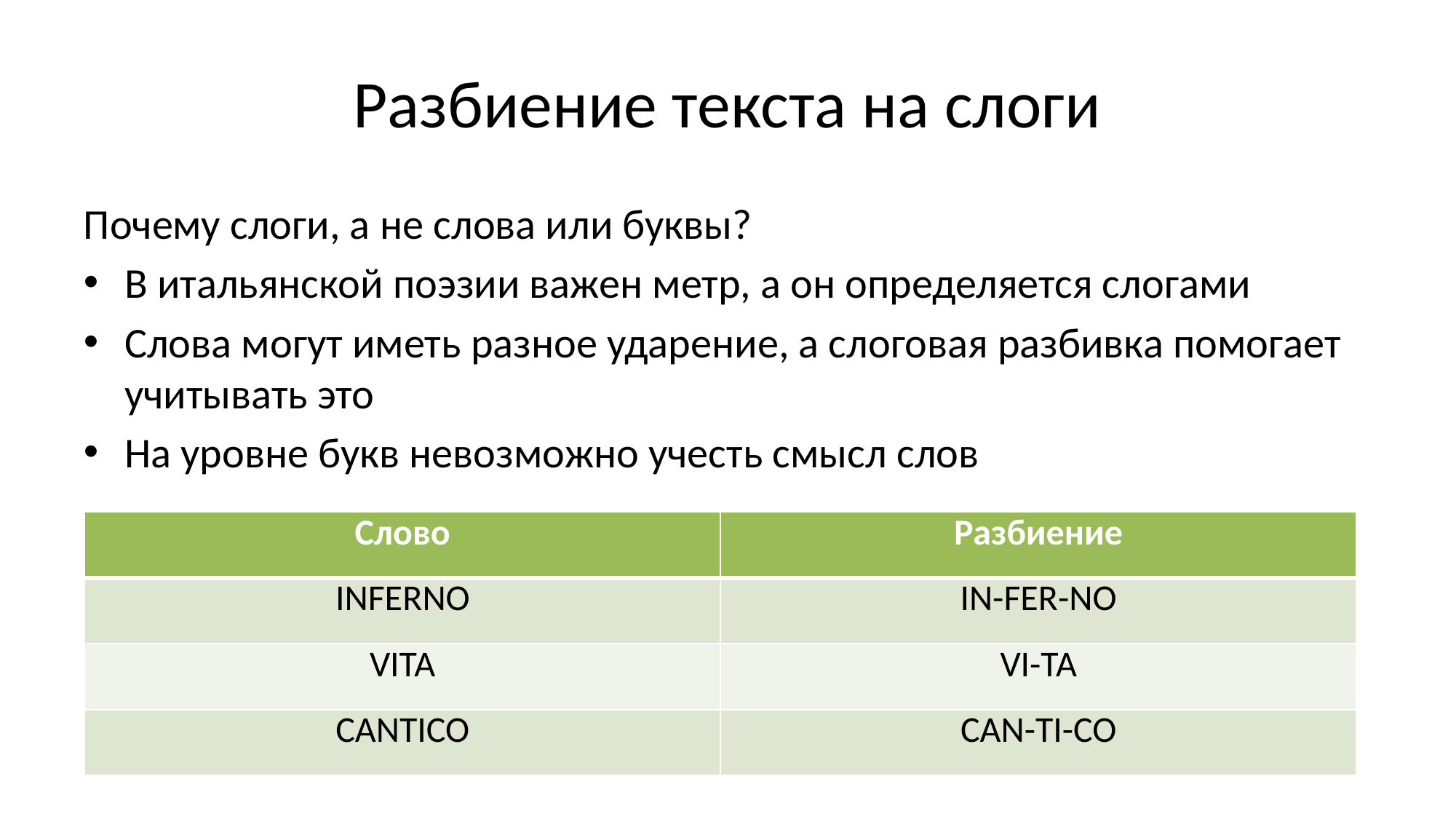

# Разбиение текста на слоги
Почему слоги, а не слова или буквы?
В итальянской поэзии важен метр, а он определяется слогами
Слова могут иметь разное ударение, а слоговая разбивка помогает учитывать это
На уровне букв невозможно учесть смысл слов
| Слово | Разбиение |
| --- | --- |
| INFERNO | IN-FER-NO |
| VITA | VI-TA |
| CANTICO | CAN-TI-CO |